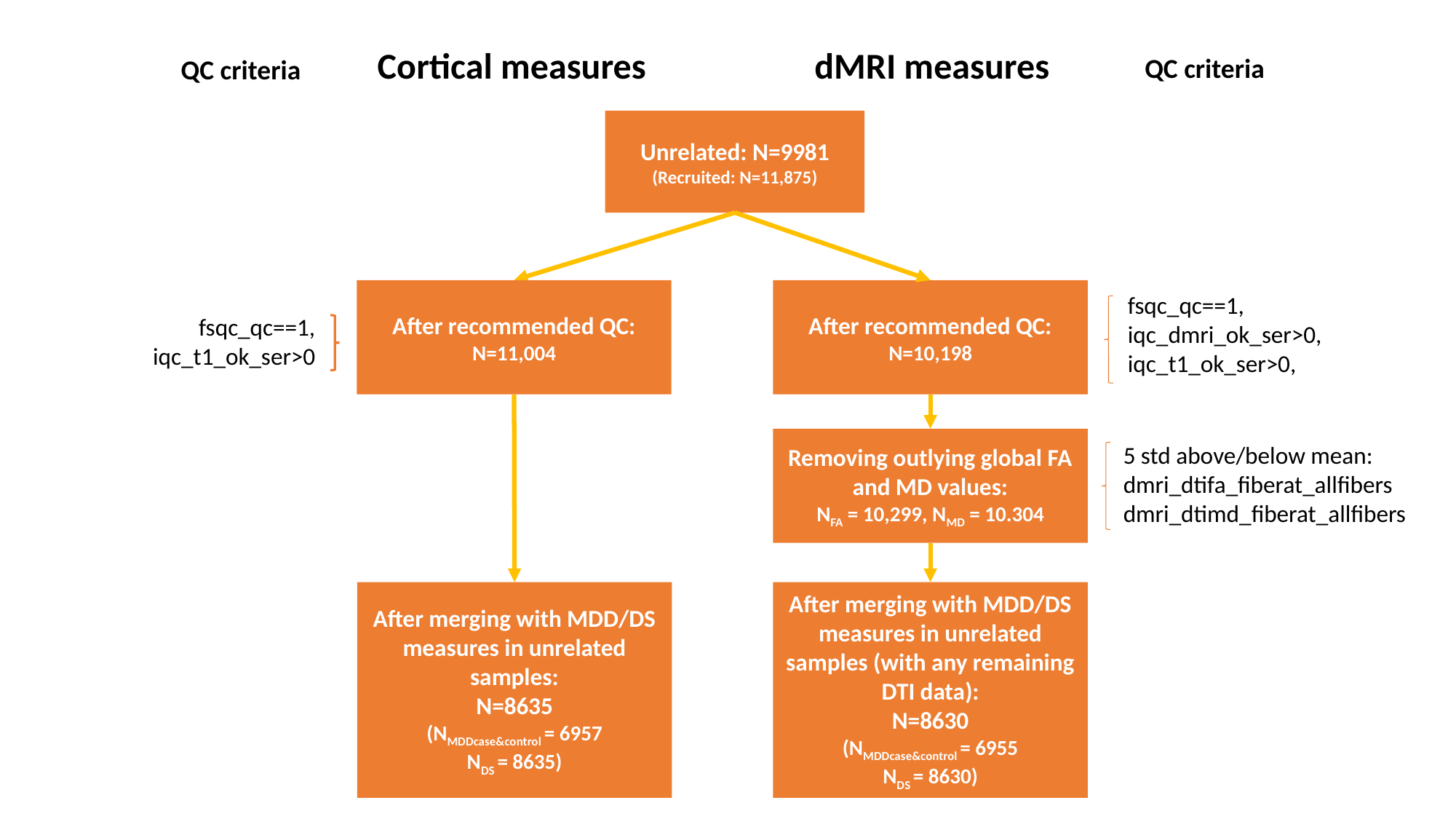

dMRI measures
Cortical measures
QC criteria
QC criteria
Unrelated: N=9981
(Recruited: N=11,875)
After recommended QC:
N=11,004
fsqc_qc==1,
iqc_t1_ok_ser>0

After recommended QC:
N=10,198
fsqc_qc==1,
iqc_dmri_ok_ser>0,
iqc_t1_ok_ser>0,

Removing outlying global FA and MD values:
NFA = 10,299, NMD = 10.304
5 std above/below mean:
dmri_dtifa_fiberat_allfibers
dmri_dtimd_fiberat_allfibers

After merging with MDD/DS measures in unrelated samples:
N=8635
(NMDDcase&control = 6957
NDS = 8635)
After merging with MDD/DS measures in unrelated samples (with any remaining DTI data):
N=8630
(NMDDcase&control = 6955
NDS = 8630)